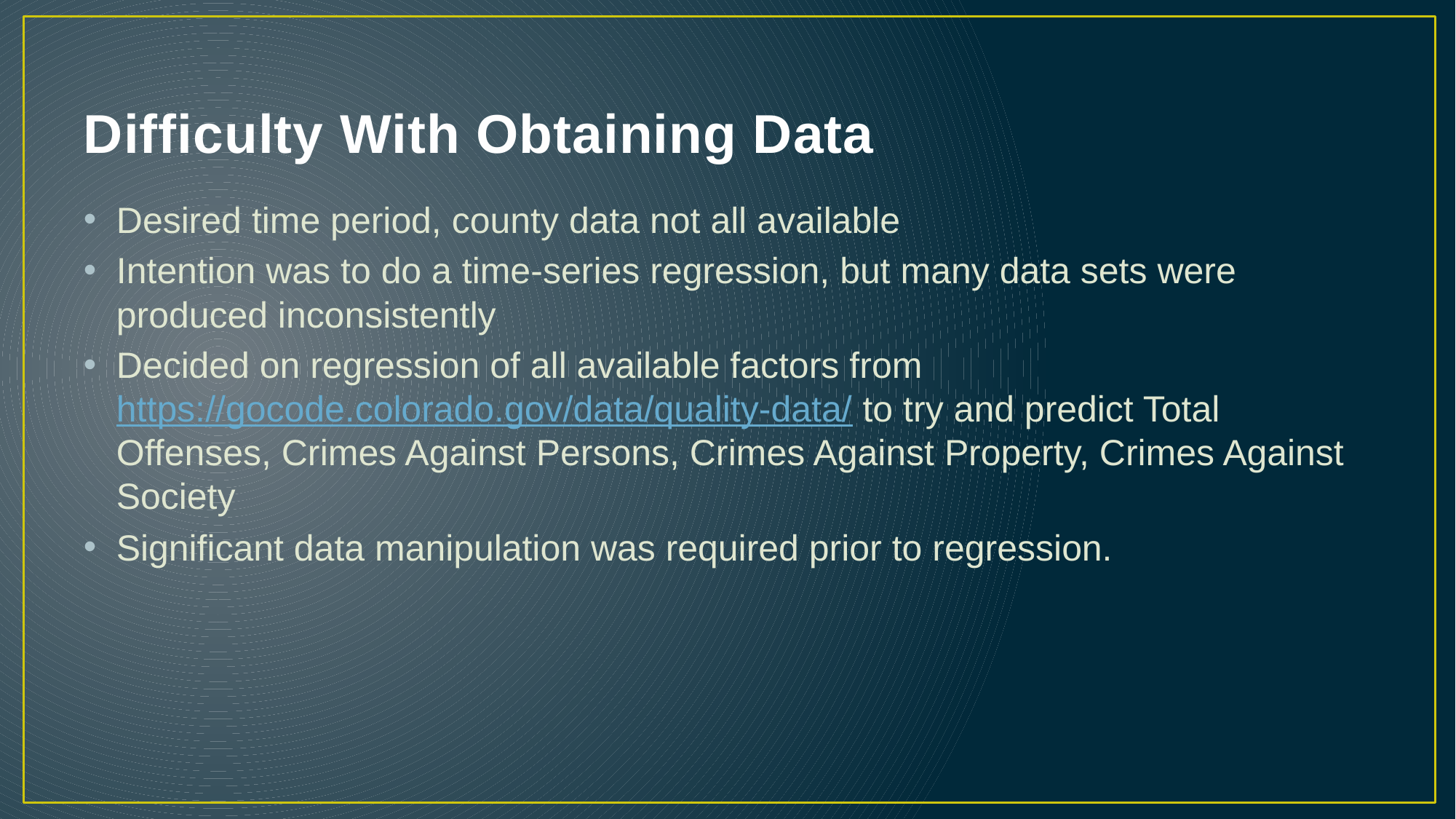

# Difficulty With Obtaining Data
Desired time period, county data not all available
Intention was to do a time-series regression, but many data sets were produced inconsistently
Decided on regression of all available factors from https://gocode.colorado.gov/data/quality-data/ to try and predict Total Offenses, Crimes Against Persons, Crimes Against Property, Crimes Against Society
Significant data manipulation was required prior to regression.